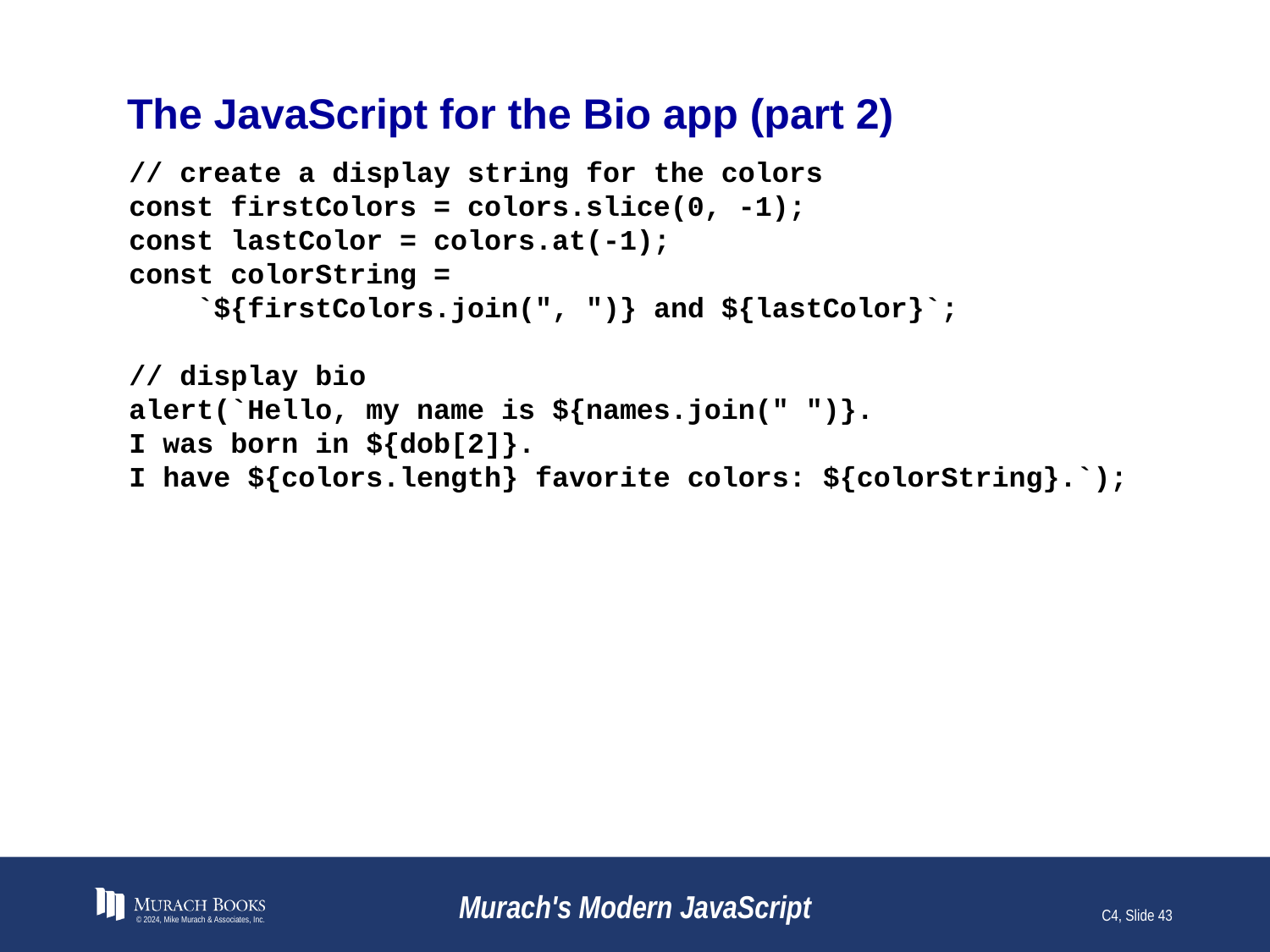

# The JavaScript for the Bio app (part 2)
// create a display string for the colors
const firstColors = colors.slice(0, -1);
const lastColor = colors.at(-1);
const colorString =
    `${firstColors.join(", ")} and ${lastColor}`;

// display bio
alert(`Hello, my name is ${names.join(" ")}.
I was born in ${dob[2]}.
I have ${colors.length} favorite colors: ${colorString}.`);

© 2024, Mike Murach & Associates, Inc.
Murach's Modern JavaScript

C4, Slide 43